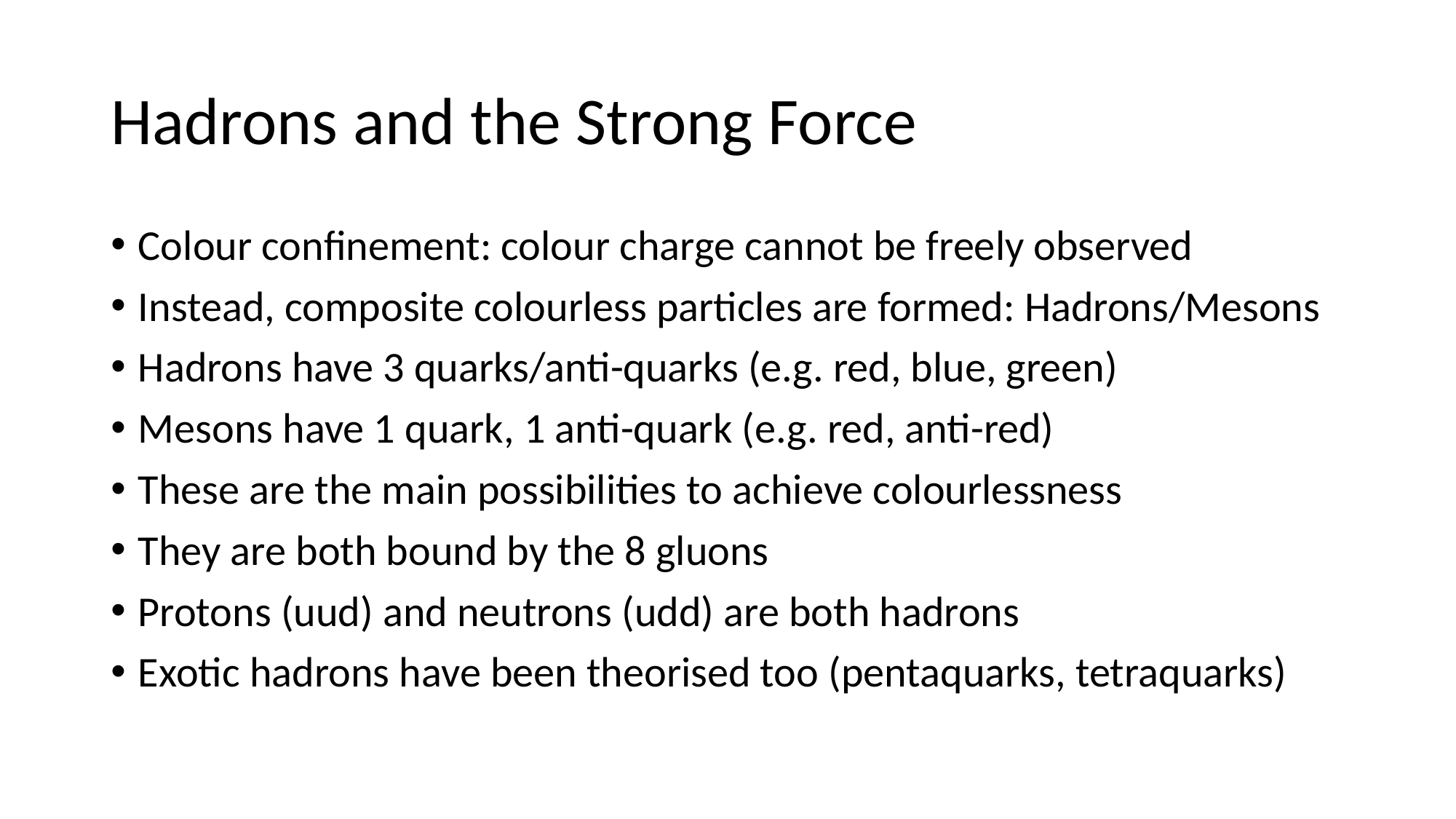

# Hadrons and the Strong Force
Colour confinement: colour charge cannot be freely observed
Instead, composite colourless particles are formed: Hadrons/Mesons
Hadrons have 3 quarks/anti-quarks (e.g. red, blue, green)
Mesons have 1 quark, 1 anti-quark (e.g. red, anti-red)
These are the main possibilities to achieve colourlessness
They are both bound by the 8 gluons
Protons (uud) and neutrons (udd) are both hadrons
Exotic hadrons have been theorised too (pentaquarks, tetraquarks)